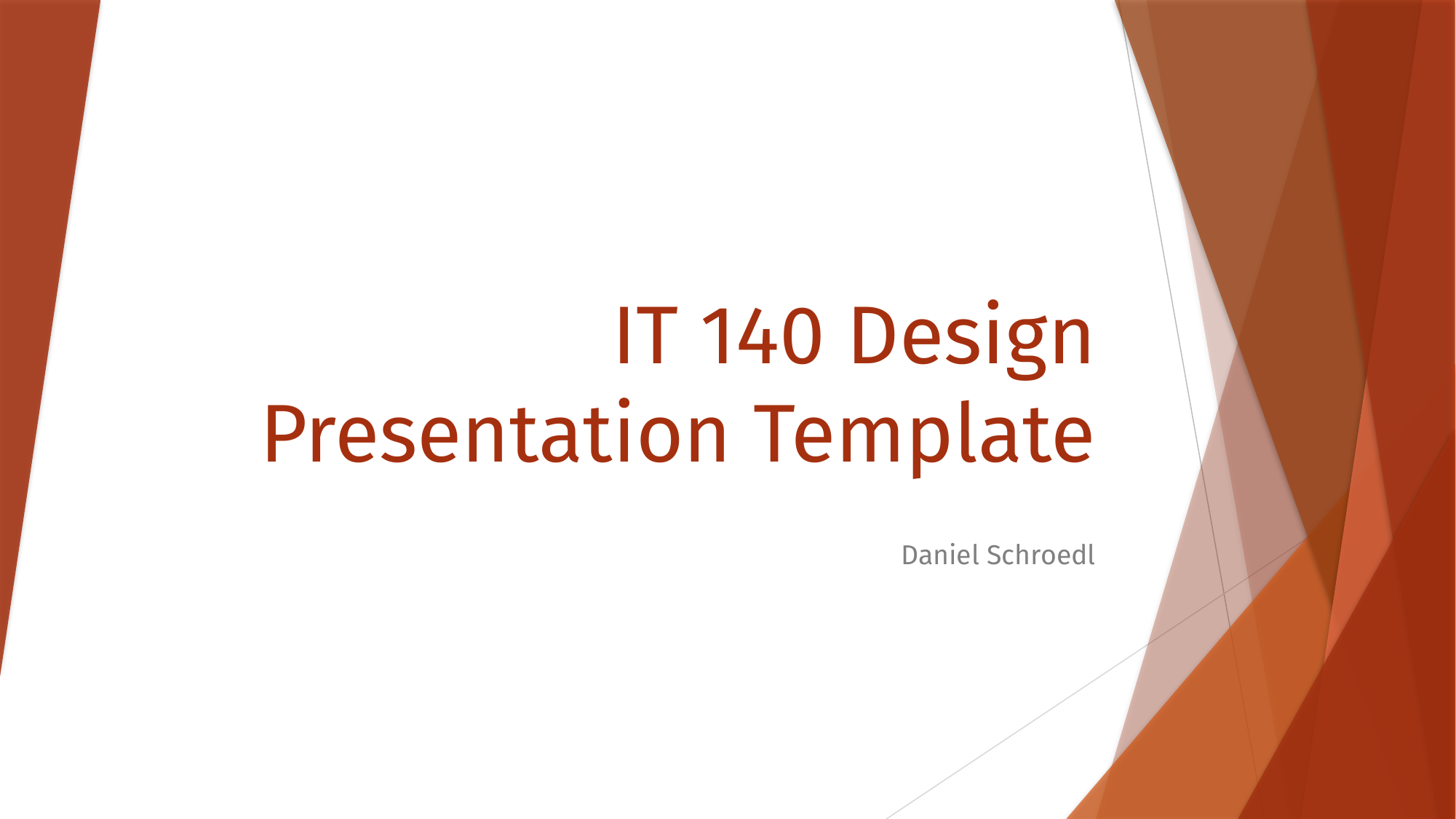

# IT 140 Design Presentation Template

Daniel Schroedl